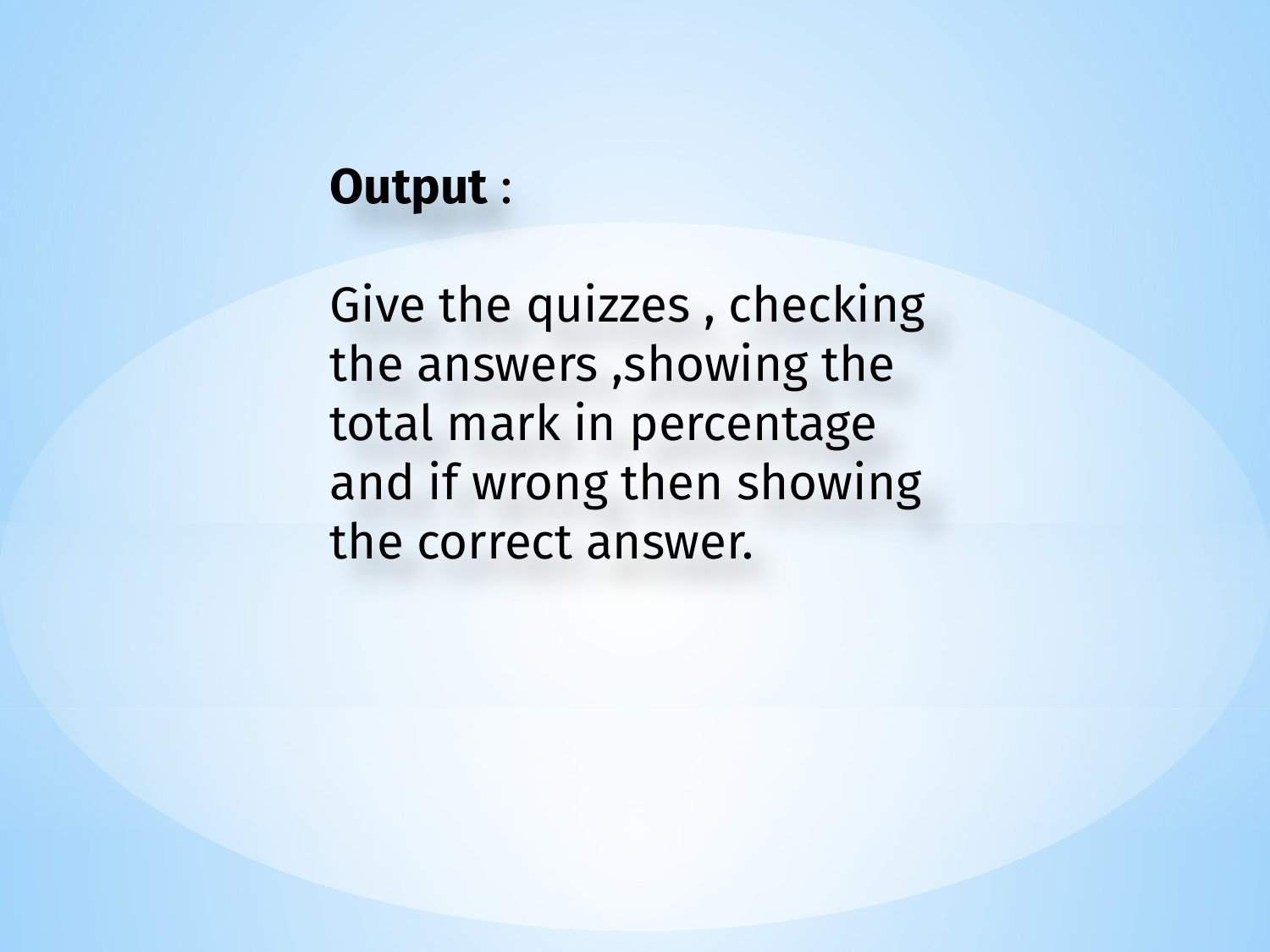

Output :

Give the quizzes , checking the answers ,showing the total mark in percentage and if wrong then showing  the correct answer.